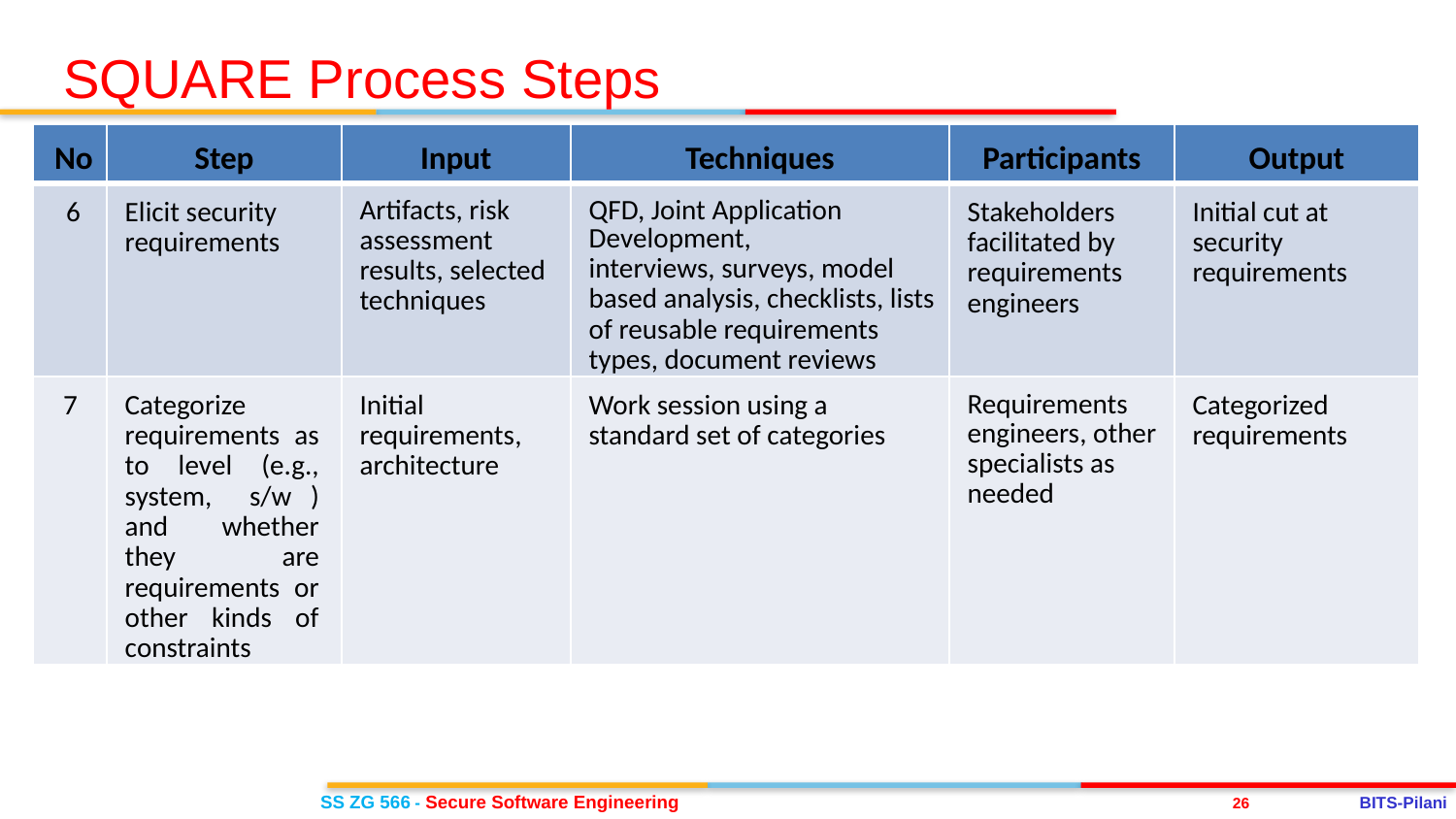

SQUARE Process Steps
| No | Step | Input | Techniques | Participants | Output |
| --- | --- | --- | --- | --- | --- |
| 6 | Elicit security requirements | Artifacts, risk assessment results, selected techniques | QFD, Joint Application Development, interviews, surveys, model based analysis, checklists, lists of reusable requirements types, document reviews | Stakeholders facilitated by requirements engineers | Initial cut at security requirements |
| 7 | Categorize requirements as to level (e.g., system, s/w ) and whether they are requirements or other kinds of constraints | Initial requirements, architecture | Work session using a standard set of categories | Requirements engineers, other specialists as needed | Categorized requirements |